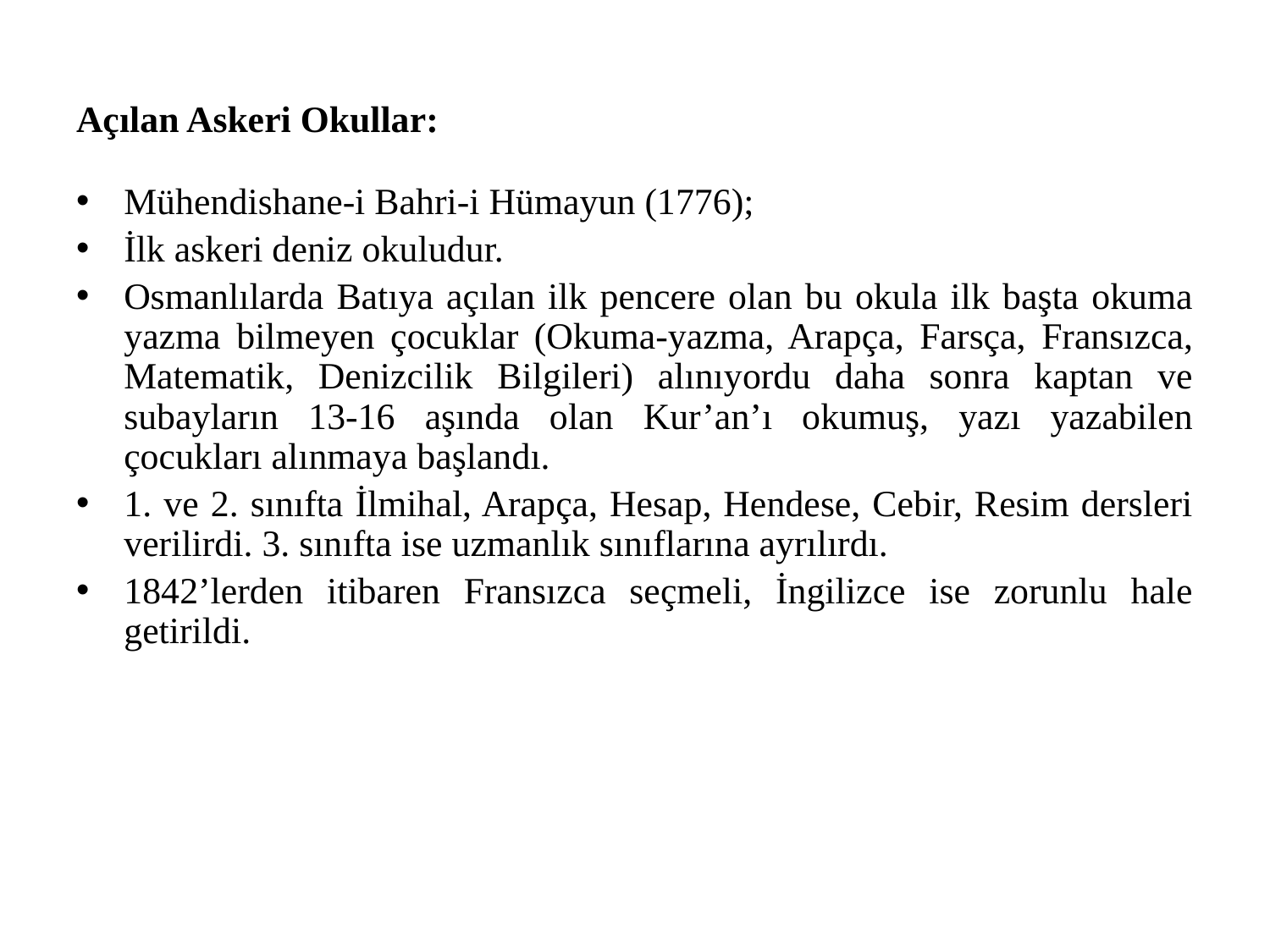

# Açılan Askeri Okullar:
Mühendishane-i Bahri-i Hümayun (1776);
İlk askeri deniz okuludur.
Osmanlılarda Batıya açılan ilk pencere olan bu okula ilk başta okuma yazma bilmeyen çocuklar (Okuma-yazma, Arapça, Farsça, Fransızca, Matematik, Denizcilik Bilgileri) alınıyordu daha sonra kaptan ve subayların 13-16 aşında olan Kur’an’ı okumuş, yazı yazabilen çocukları alınmaya başlandı.
1. ve 2. sınıfta İlmihal, Arapça, Hesap, Hendese, Cebir, Resim dersleri verilirdi. 3. sınıfta ise uzmanlık sınıflarına ayrılırdı.
1842’lerden itibaren Fransızca seçmeli, İngilizce ise zorunlu hale getirildi.